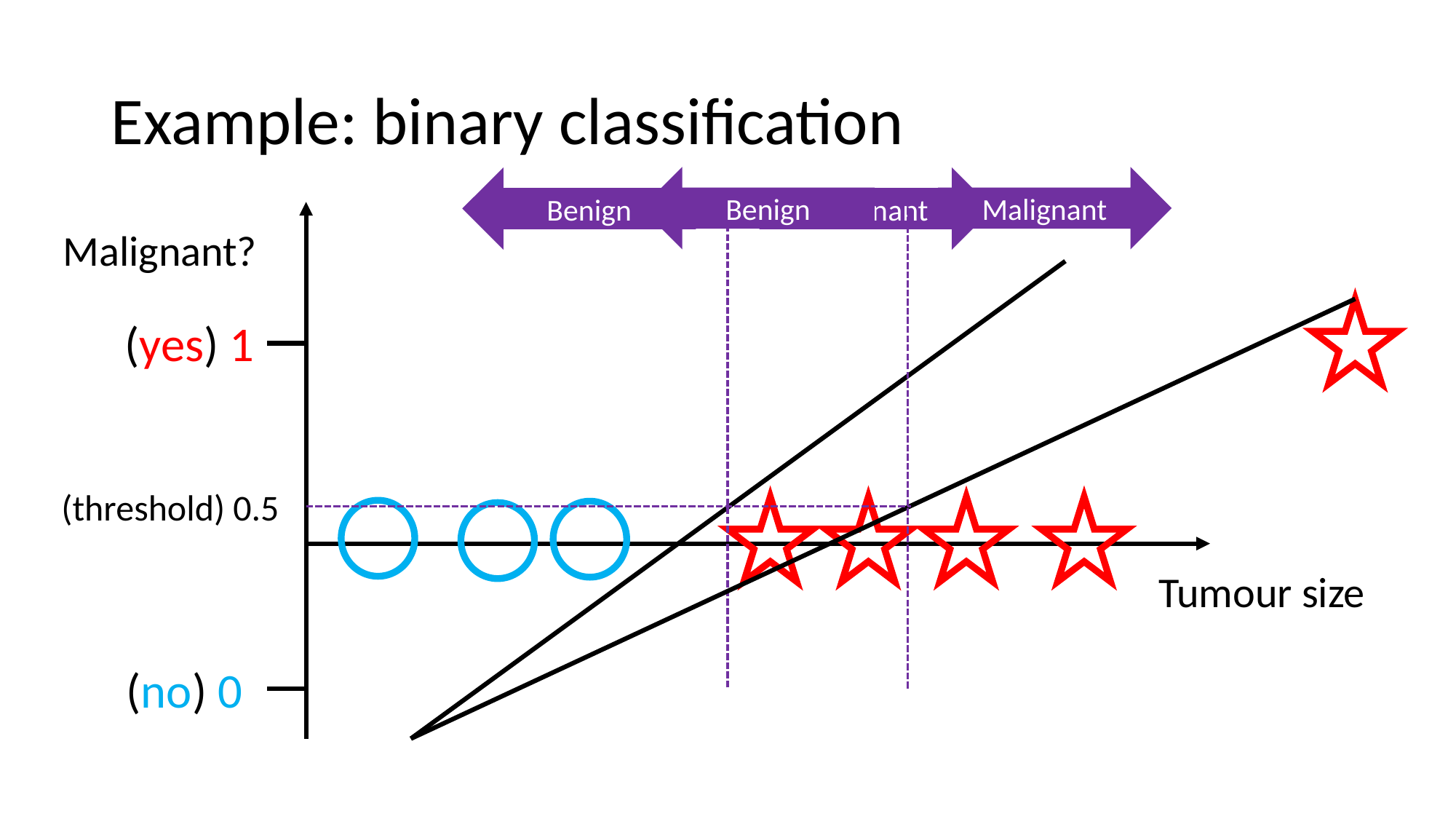

# Example: binary classification
Benign
Malignant
Benign
Malignant
Malignant?

(yes) 1
(threshold) 0.5

Tumour size
(no) 0